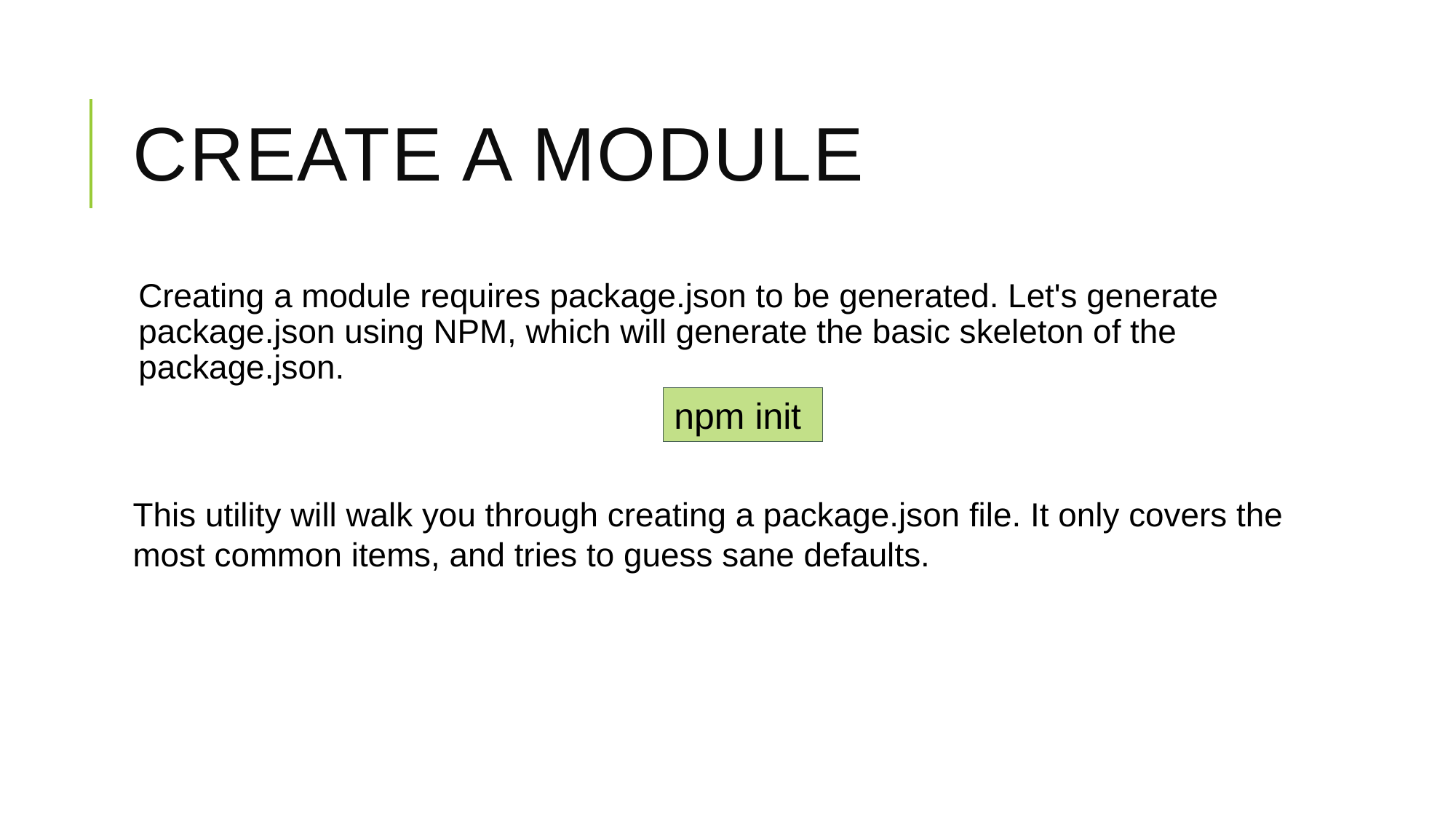

# Create a Module
Creating a module requires package.json to be generated. Let's generate package.json using NPM, which will generate the basic skeleton of the package.json.
npm init
This utility will walk you through creating a package.json file. It only covers the most common items, and tries to guess sane defaults.